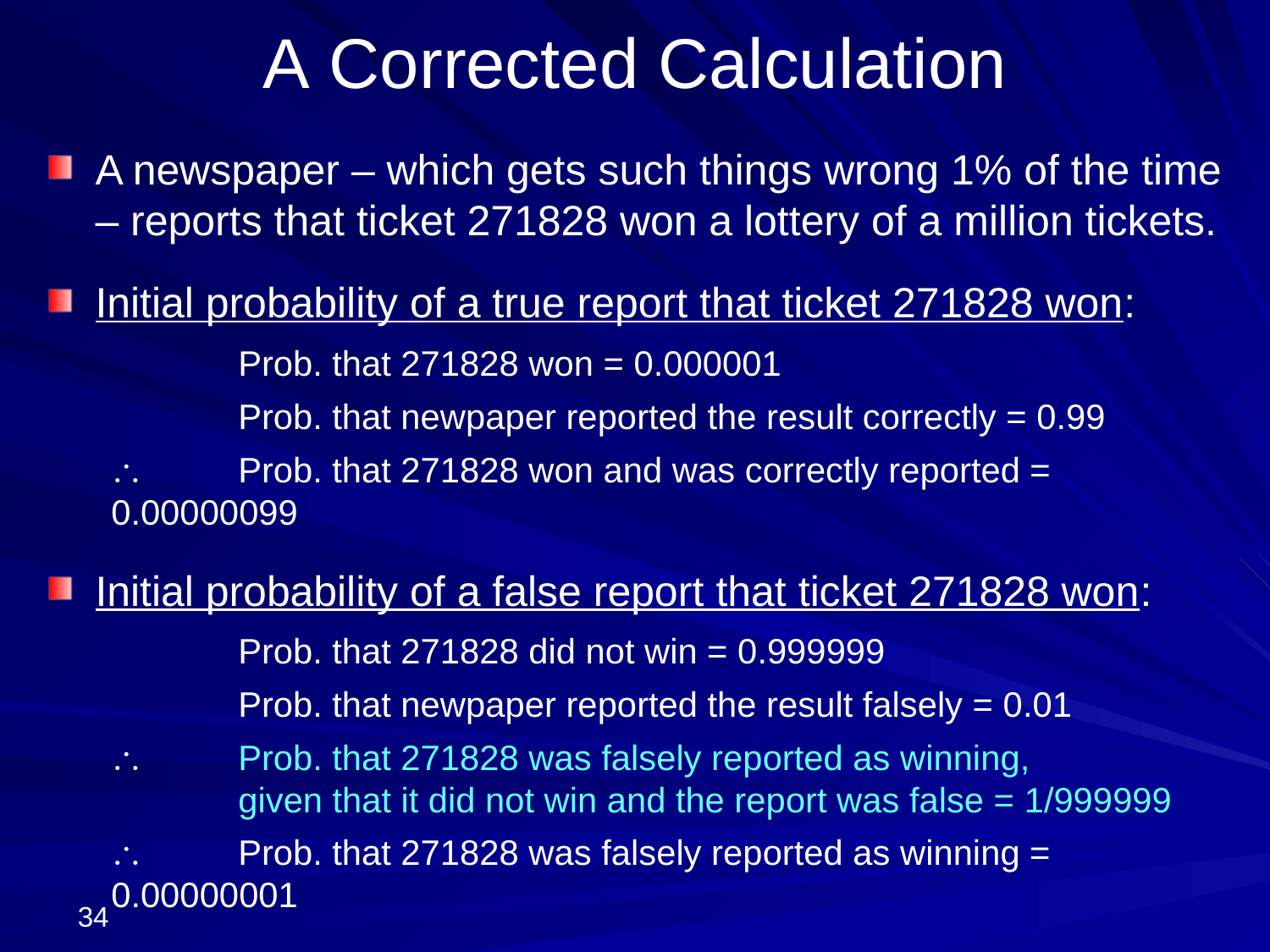

# A Corrected Calculation
A newspaper – which gets such things wrong 1% of the time – reports that ticket 271828 won a lottery of a million tickets.
Initial probability of a true report that ticket 271828 won:
	Prob. that 271828 won = 0.000001
	Prob. that newpaper reported the result correctly = 0.99
∴ 	Prob. that 271828 won and was correctly reported = 0.00000099
Initial probability of a false report that ticket 271828 won:
	Prob. that 271828 did not win = 0.999999
	Prob. that newpaper reported the result falsely = 0.01
∴ 	Prob. that 271828 was falsely reported as winning,
	given that it did not win and the report was false = 1/999999
∴ 	Prob. that 271828 was falsely reported as winning = 0.00000001
This makes it 99:1 that the report is true!

34